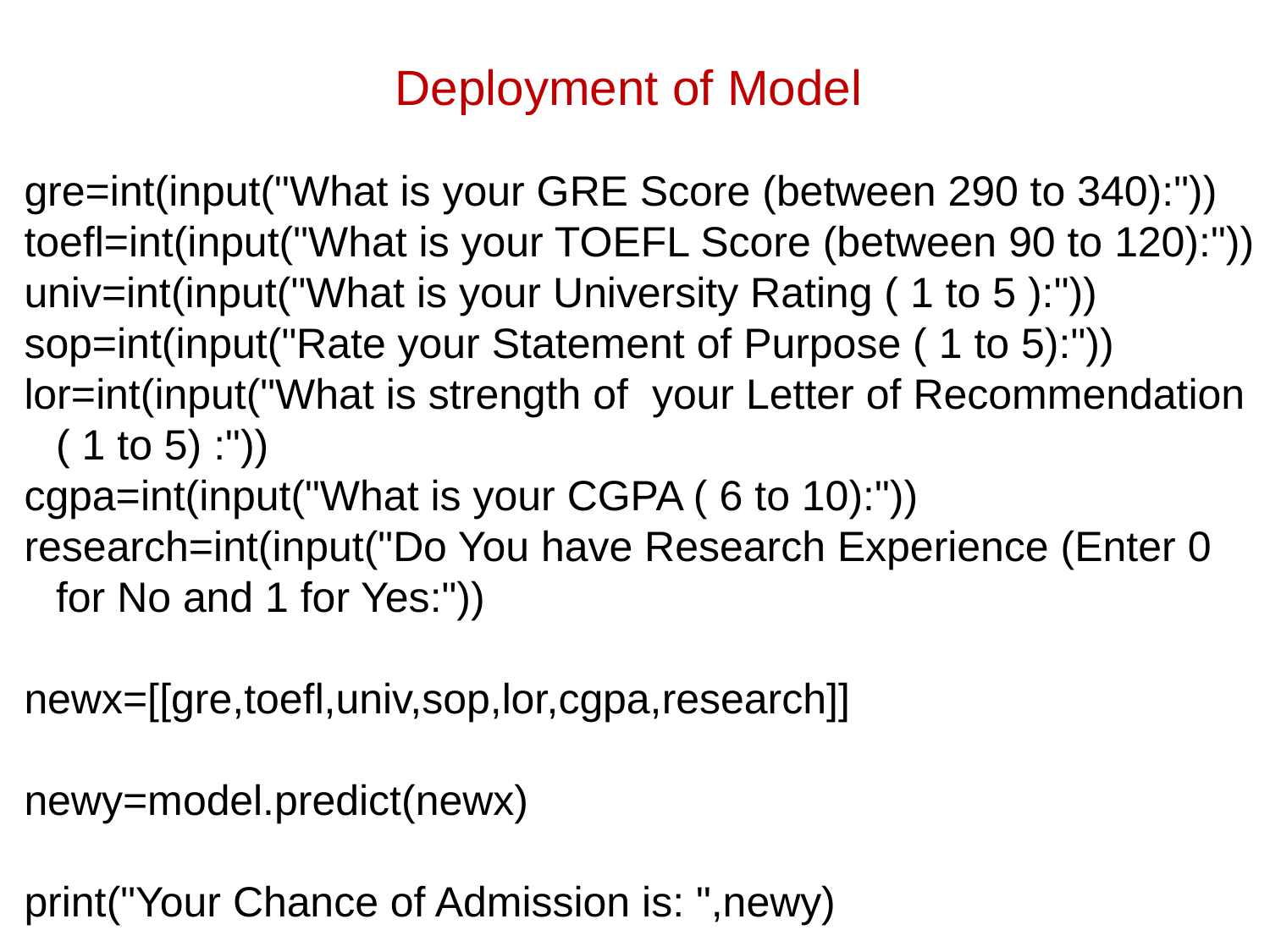

# Deployment of Model

gre=int(input("What is your GRE Score (between 290 to 340):"))
toefl=int(input("What is your TOEFL Score (between 90 to 120):"))
univ=int(input("What is your University Rating ( 1 to 5 ):"))
sop=int(input("Rate your Statement of Purpose ( 1 to 5):"))
lor=int(input("What is strength of  your Letter of Recommendation ( 1 to 5) :"))
cgpa=int(input("What is your CGPA ( 6 to 10):"))
research=int(input("Do You have Research Experience (Enter 0 for No and 1 for Yes:"))

newx=[[gre,toefl,univ,sop,lor,cgpa,research]]

newy=model.predict(newx)

print("Your Chance of Admission is: ",newy)